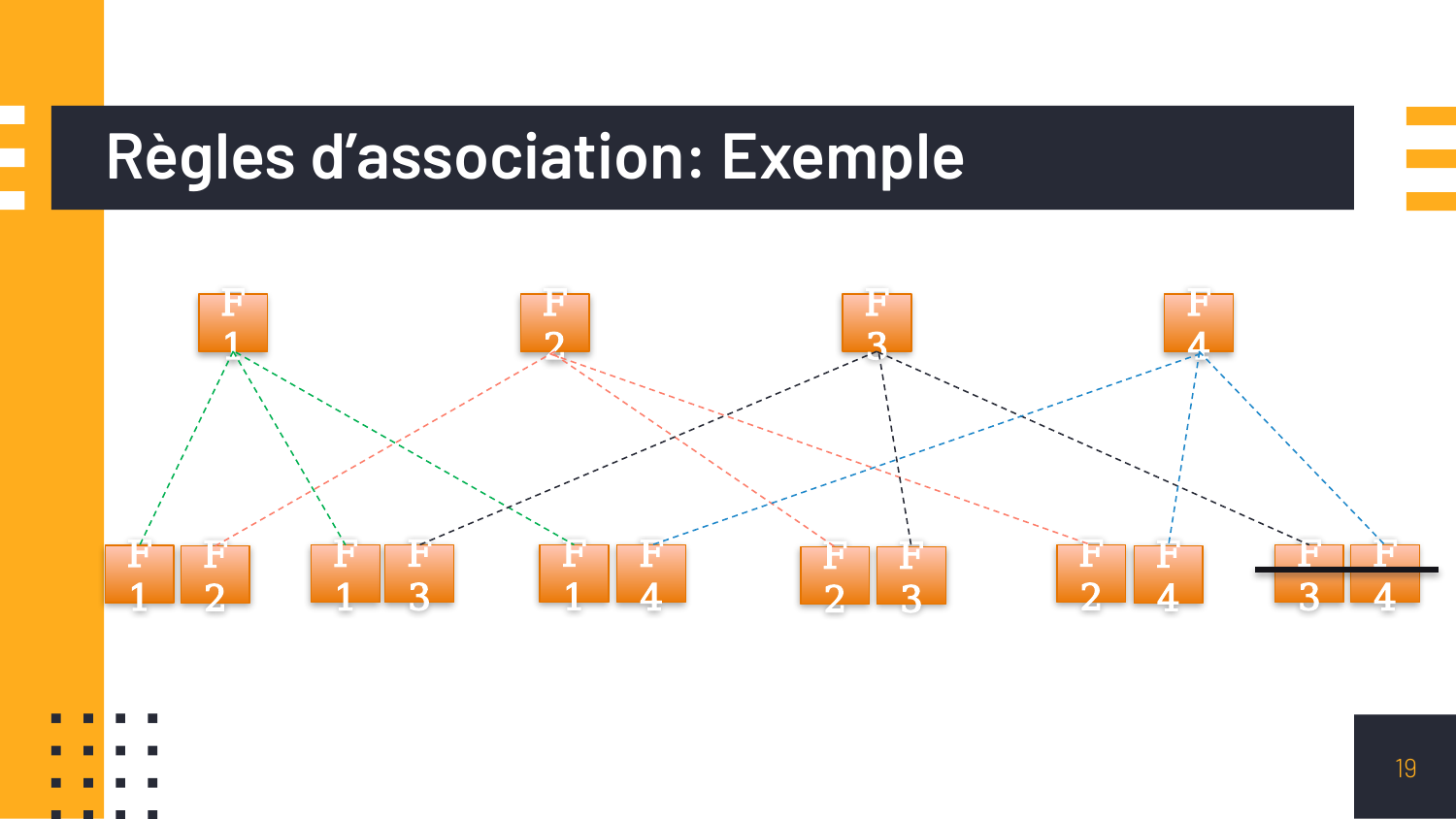

# Règles d’association: Exemple
F1
F2
F3
F4
F3
F1
F2
F3
F1
F4
F4
F1
F2
F4
F2
F3
19